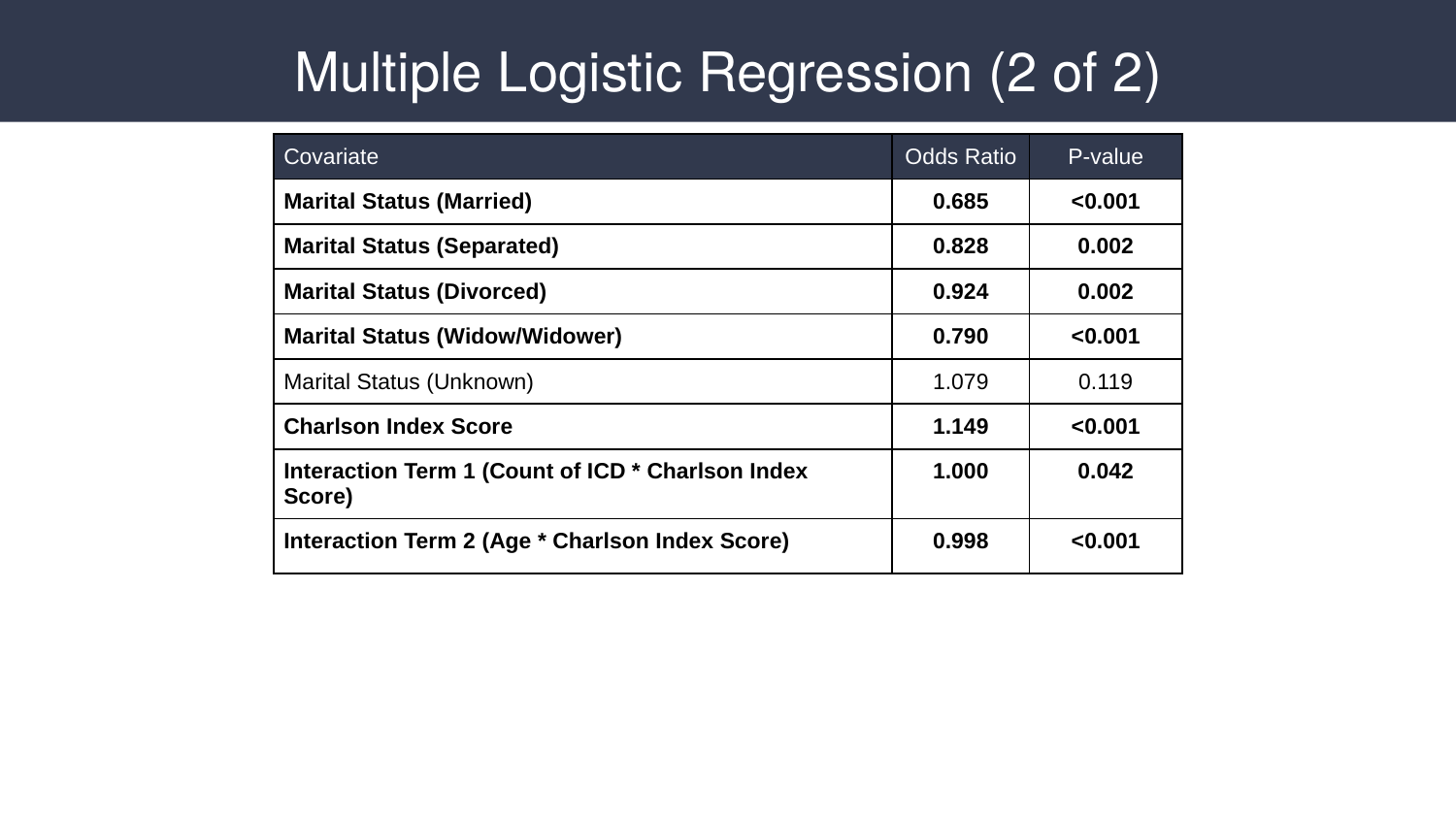

# Multiple Logistic Regression (2 of 2)

| Covariate | Odds Ratio | P-value |
| --- | --- | --- |
| Marital Status (Married) | 0.685 | <0.001 |
| Marital Status (Separated) | 0.828 | 0.002 |
| Marital Status (Divorced) | 0.924 | 0.002 |
| Marital Status (Widow/Widower) | 0.790 | <0.001 |
| Marital Status (Unknown) | 1.079 | 0.119 |
| Charlson Index Score | 1.149 | <0.001 |
| Interaction Term 1 (Count of ICD \* Charlson Index Score) | 1.000 | 0.042 |
| Interaction Term 2 (Age \* Charlson Index Score) | 0.998 | <0.001 |